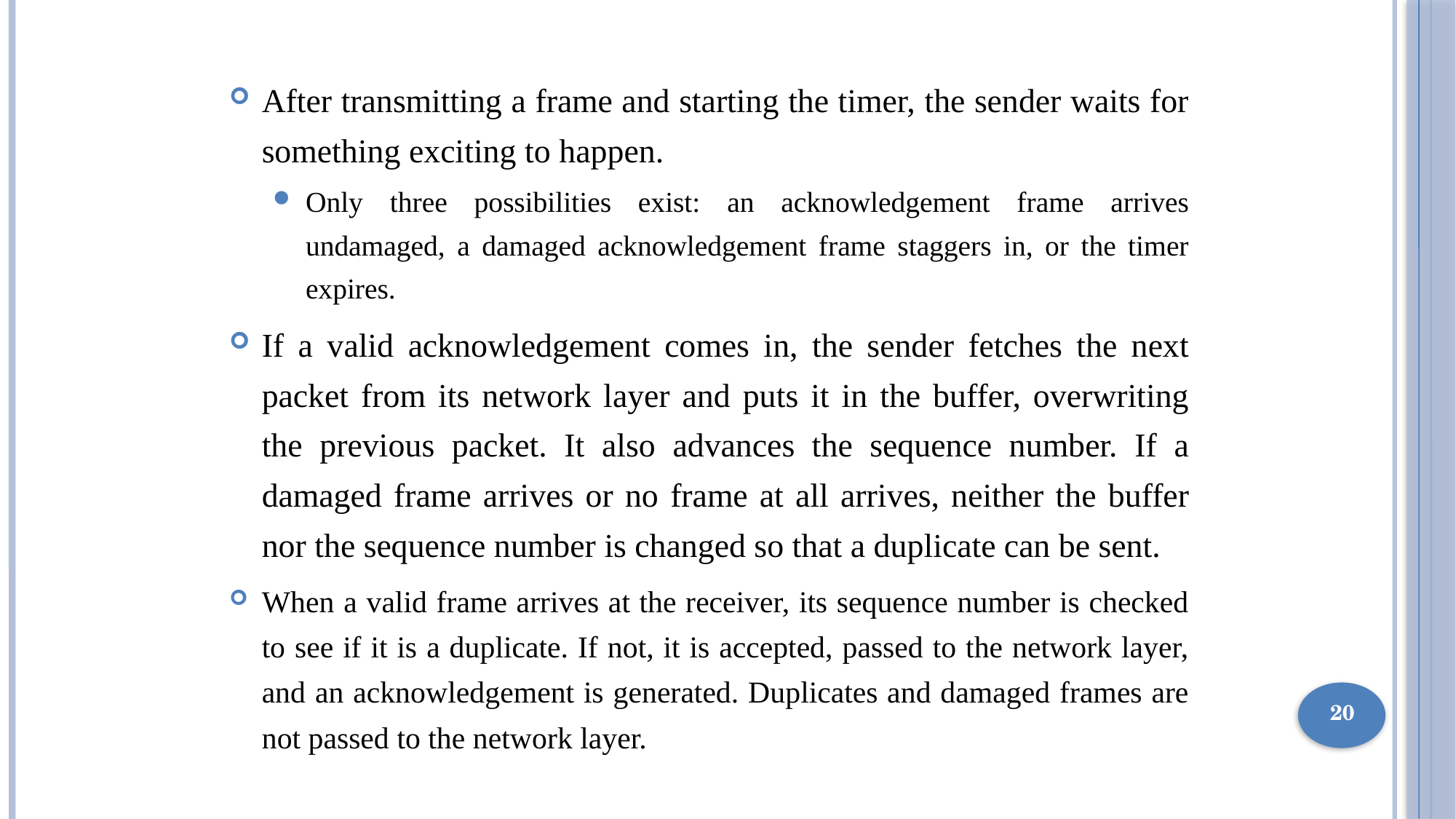

After transmitting a frame and starting the timer, the sender waits for something exciting to happen.
Only three possibilities exist: an acknowledgement frame arrives undamaged, a damaged acknowledgement frame staggers in, or the timer expires.
If a valid acknowledgement comes in, the sender fetches the next packet from its network layer and puts it in the buffer, overwriting the previous packet. It also advances the sequence number. If a damaged frame arrives or no frame at all arrives, neither the buffer nor the sequence number is changed so that a duplicate can be sent.
When a valid frame arrives at the receiver, its sequence number is checked to see if it is a duplicate. If not, it is accepted, passed to the network layer, and an acknowledgement is generated. Duplicates and damaged frames are not passed to the network layer.

20